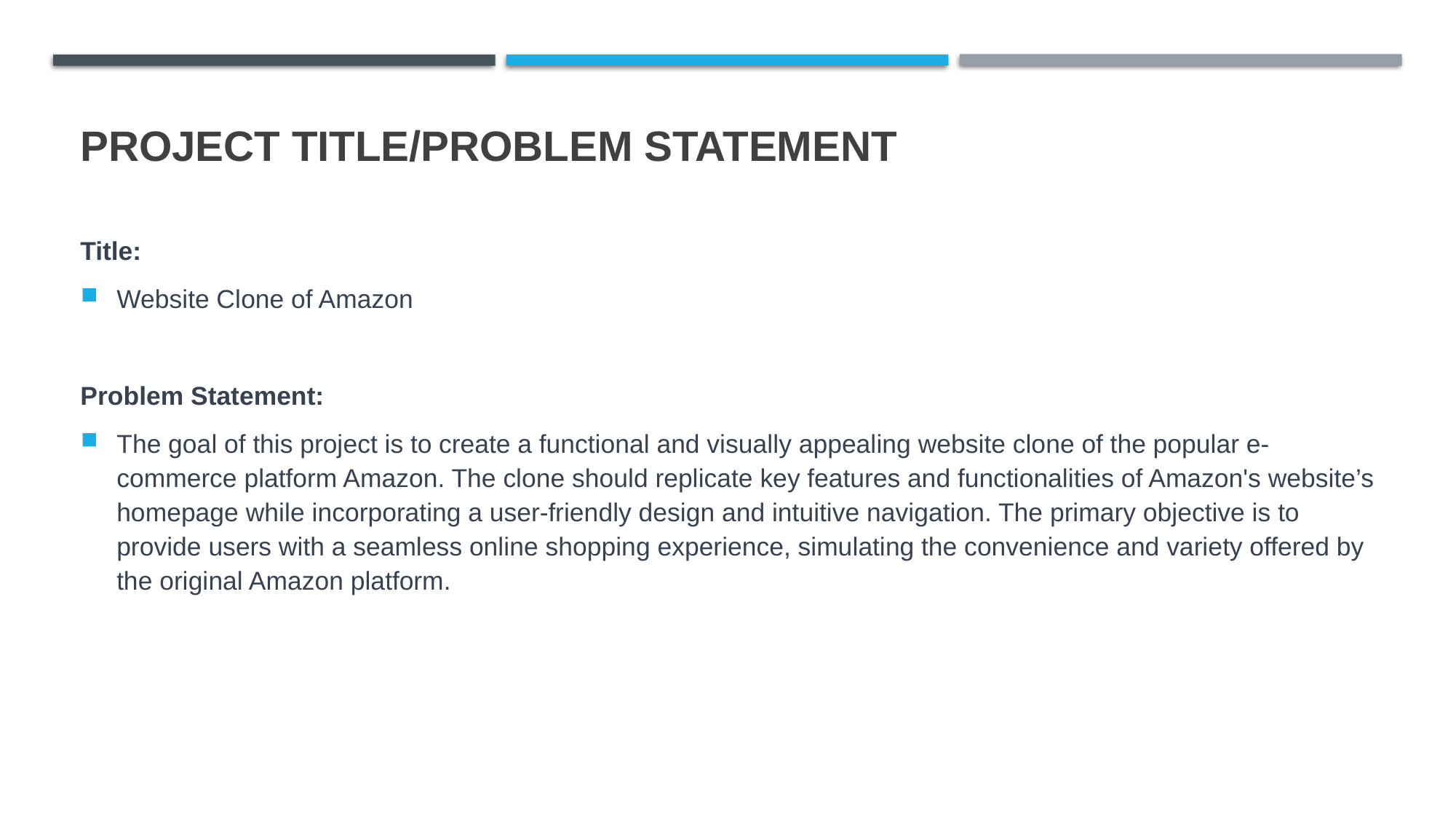

# PROJECT TITLE/Problem Statement
Title:
Website Clone of Amazon

Problem Statement:
The goal of this project is to create a functional and visually appealing website clone of the popular e-commerce platform Amazon. The clone should replicate key features and functionalities of Amazon's website’s homepage while incorporating a user-friendly design and intuitive navigation. The primary objective is to provide users with a seamless online shopping experience, simulating the convenience and variety offered by the original Amazon platform.